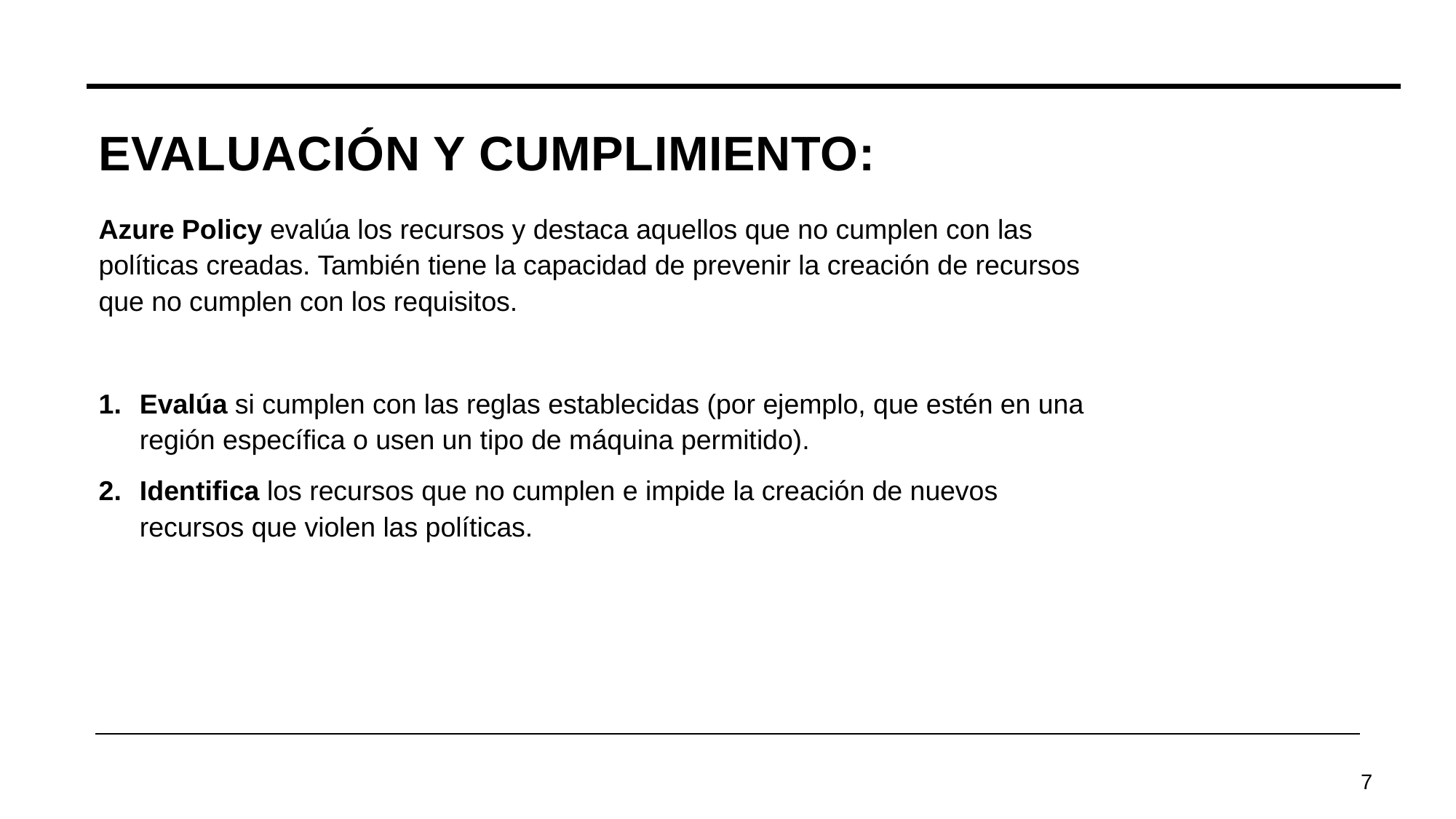

# Evaluación y Cumplimiento:
Azure Policy evalúa los recursos y destaca aquellos que no cumplen con las políticas creadas. También tiene la capacidad de prevenir la creación de recursos que no cumplen con los requisitos.

Evalúa si cumplen con las reglas establecidas (por ejemplo, que estén en una región específica o usen un tipo de máquina permitido).
Identifica los recursos que no cumplen e impide la creación de nuevos recursos que violen las políticas.

7